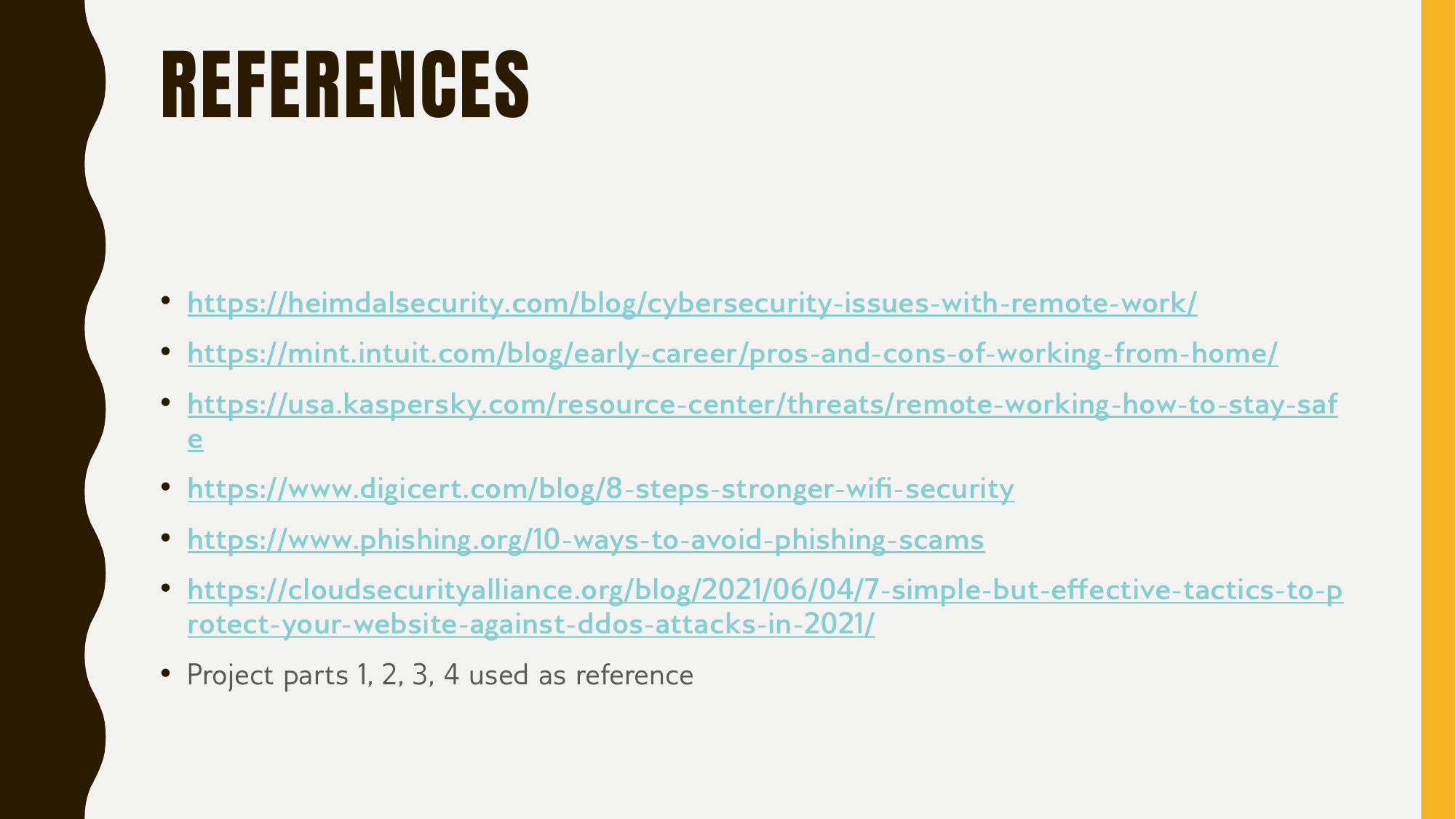

# References
https://heimdalsecurity.com/blog/cybersecurity-issues-with-remote-work/
https://mint.intuit.com/blog/early-career/pros-and-cons-of-working-from-home/
https://usa.kaspersky.com/resource-center/threats/remote-working-how-to-stay-safe
https://www.digicert.com/blog/8-steps-stronger-wifi-security
https://www.phishing.org/10-ways-to-avoid-phishing-scams
https://cloudsecurityalliance.org/blog/2021/06/04/7-simple-but-effective-tactics-to-protect-your-website-against-ddos-attacks-in-2021/
Project parts 1, 2, 3, 4 used as reference